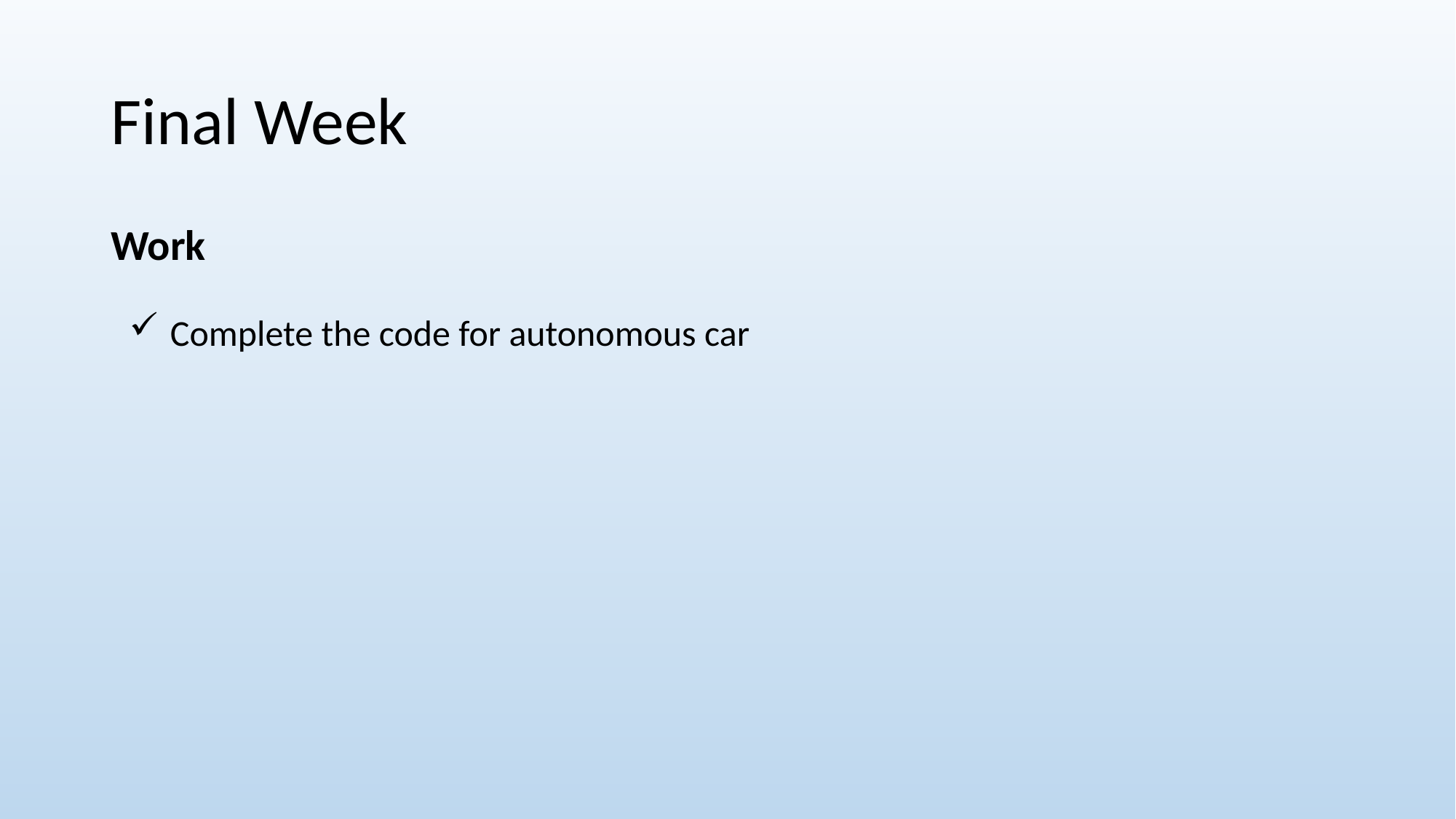

# Final Week
Work
Complete the code for autonomous car